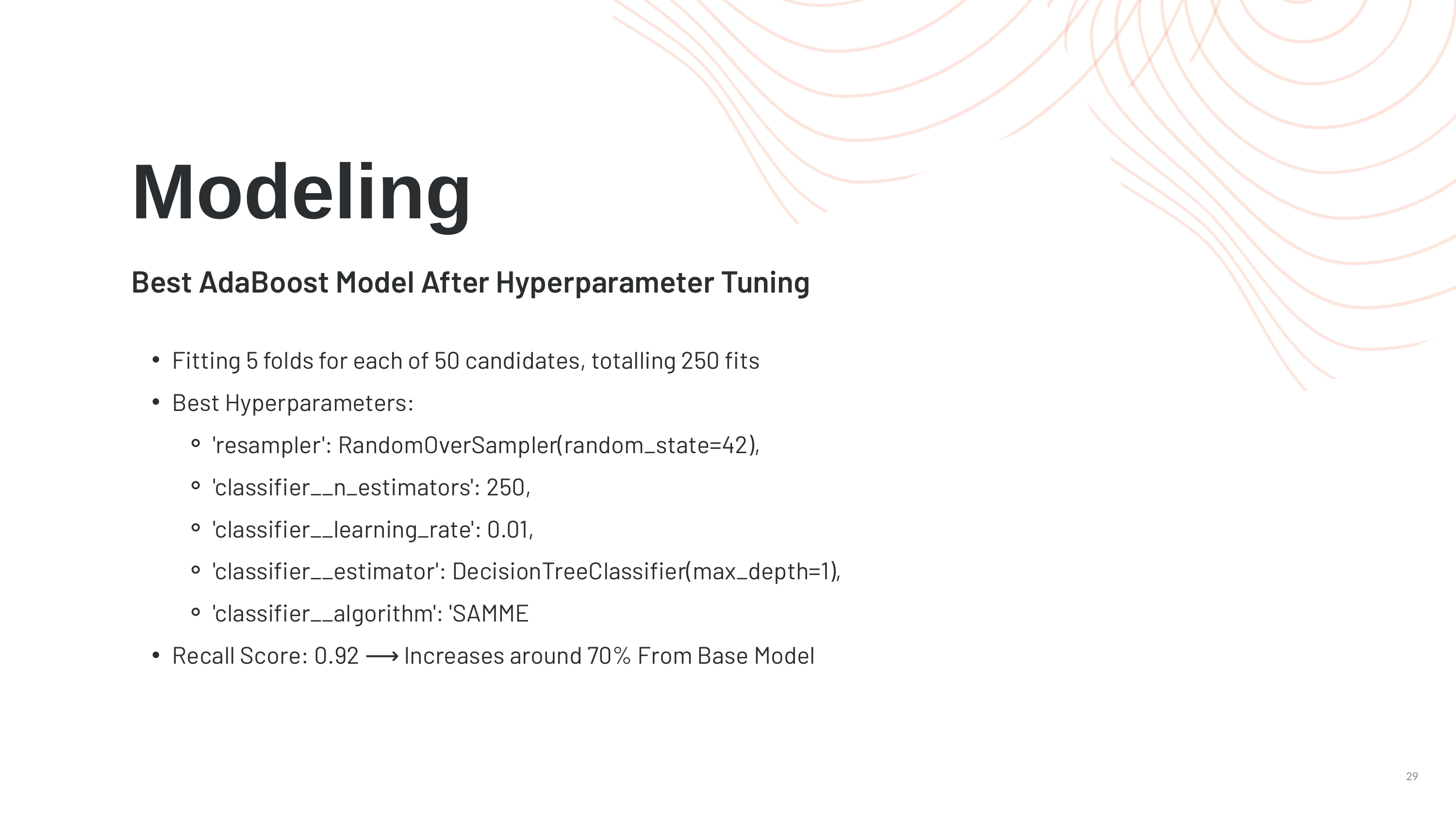

Modeling
Best AdaBoost Model After Hyperparameter Tuning
Fitting 5 folds for each of 50 candidates, totalling 250 fits
Best Hyperparameters:
'resampler': RandomOverSampler(random_state=42),
'classifier__n_estimators': 250,
'classifier__learning_rate': 0.01,
'classifier__estimator': DecisionTreeClassifier(max_depth=1),
'classifier__algorithm': 'SAMME
Recall Score: 0.92 ⟶ Increases around 70% From Base Model
29